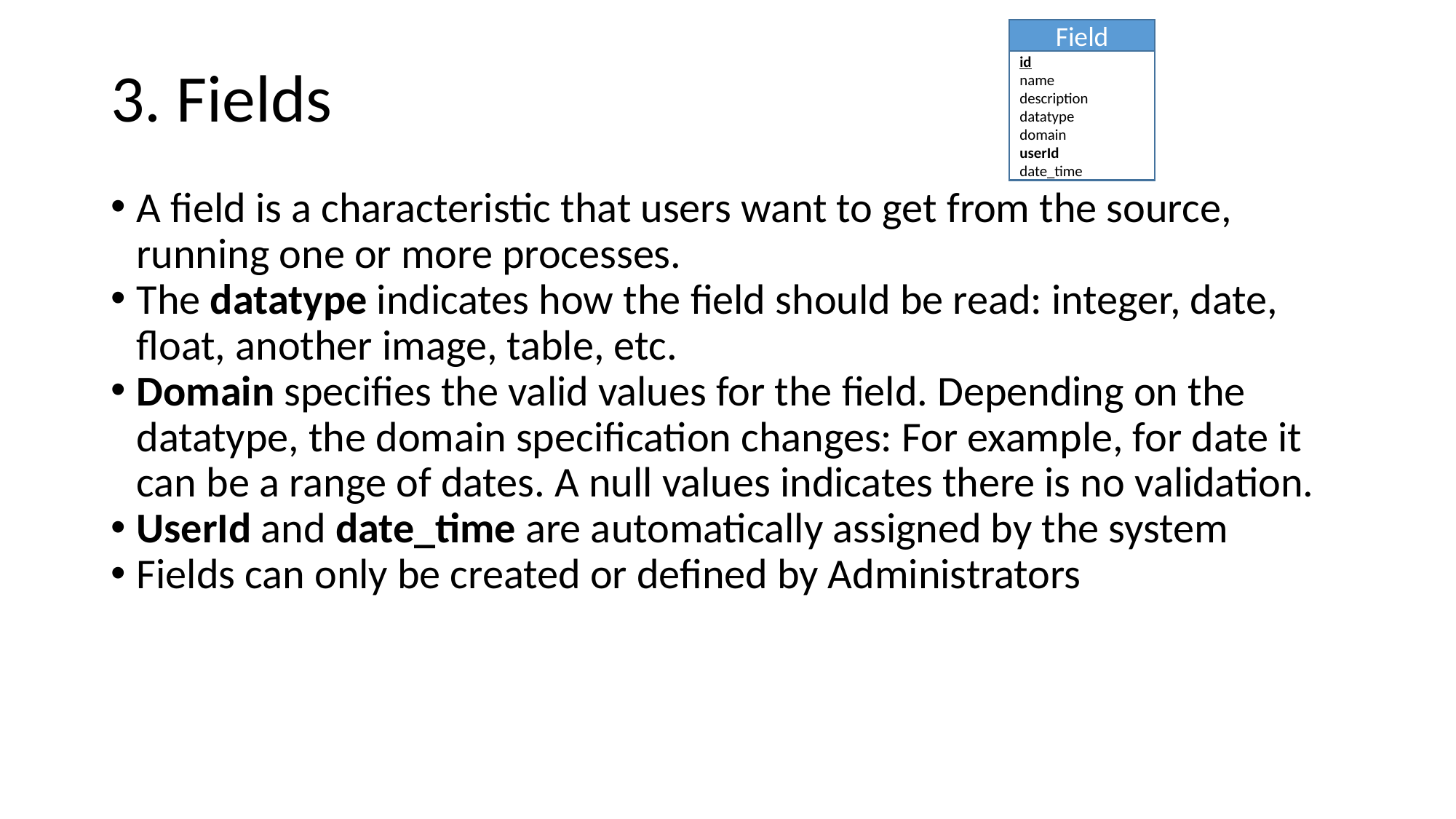

Field
3. Fields
id
name
description
datatype
domain
userId
date_time
A field is a characteristic that users want to get from the source, running one or more processes.
The datatype indicates how the field should be read: integer, date, float, another image, table, etc.
Domain specifies the valid values for the field. Depending on the datatype, the domain specification changes: For example, for date it can be a range of dates. A null values indicates there is no validation.
UserId and date_time are automatically assigned by the system
Fields can only be created or defined by Administrators